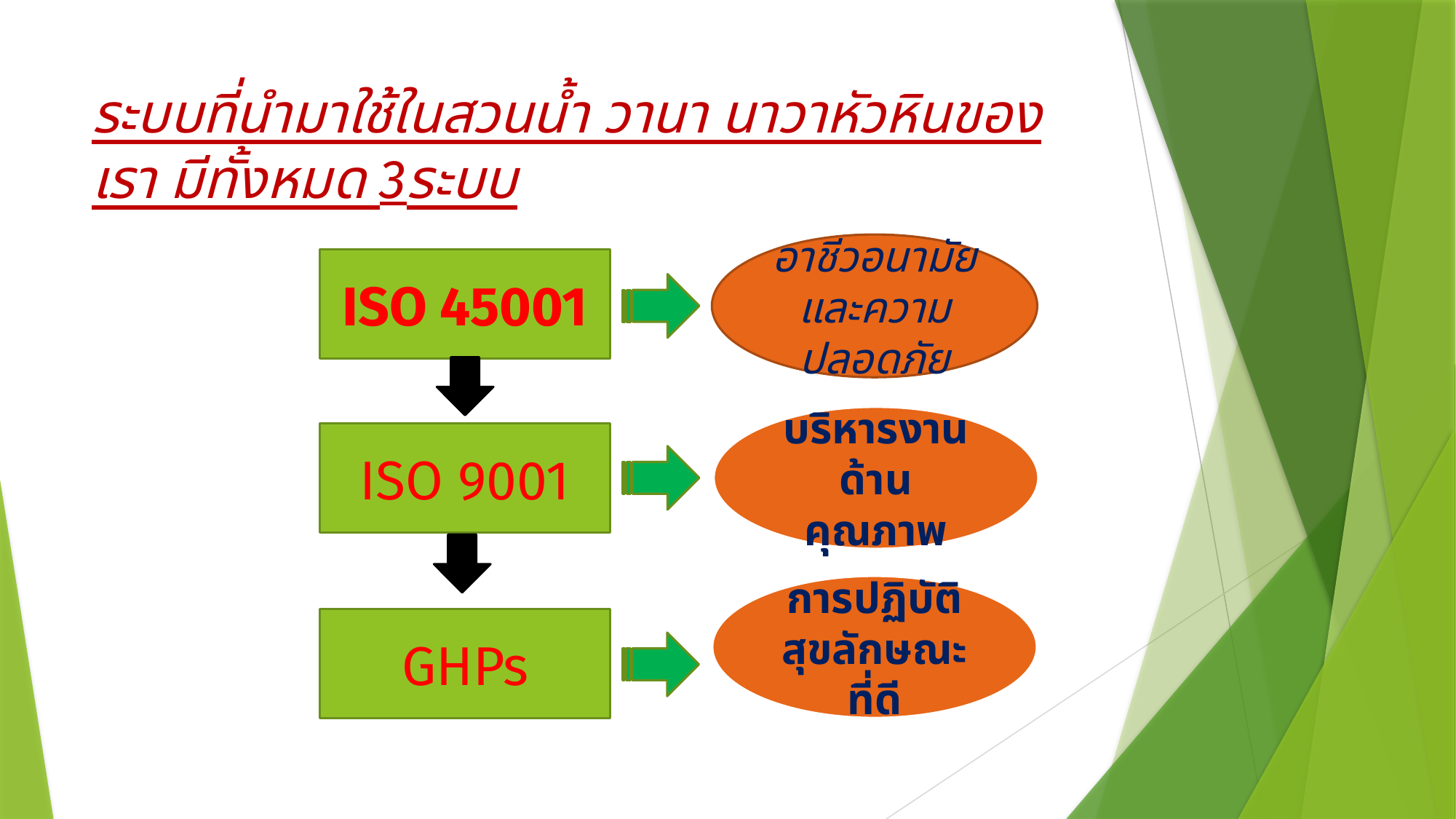

# ระบบที่นำมาใช้ในสวนน้ำ วานา นาวาหัวหินของเรา มีทั้งหมด 3ระบบ
อาชีวอนามัยและความปลอดภัย
ISO 45001

บริหารงานด้านคุณภาพ
ISO 9001

การปฏิบัติสุขลักษณะที่ดี
GHPs